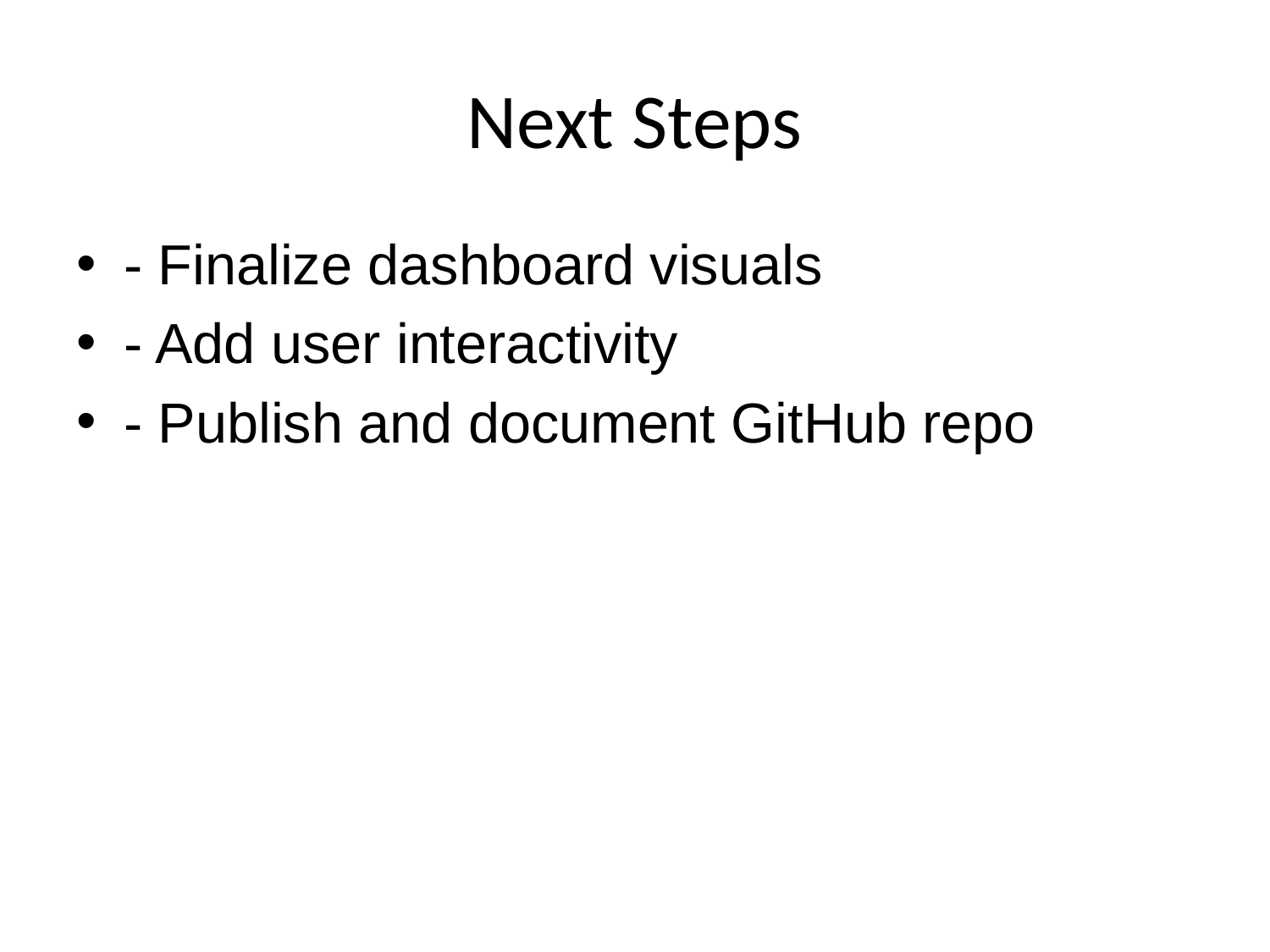

# Next Steps
- Finalize dashboard visuals
- Add user interactivity
- Publish and document GitHub repo